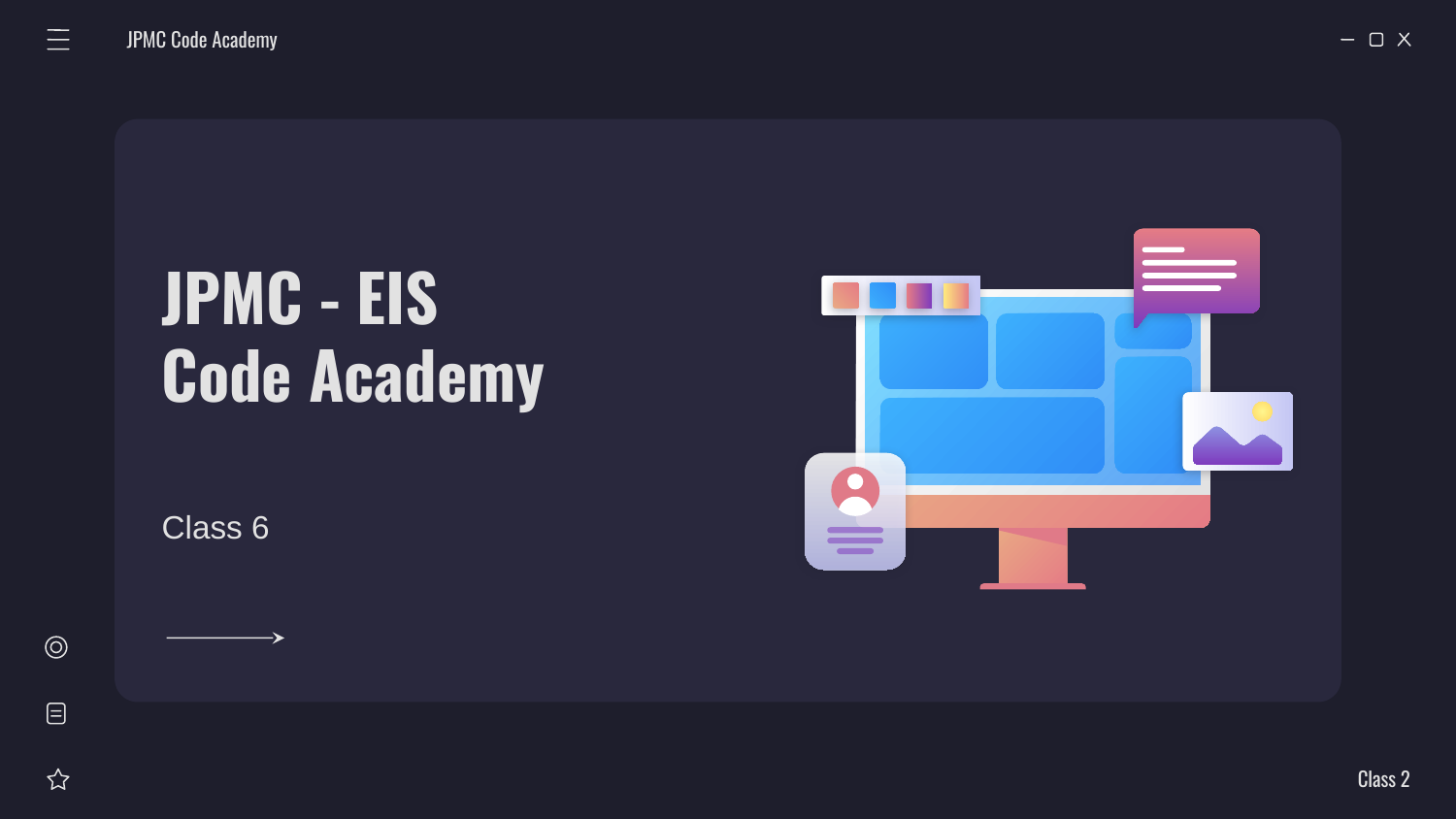

JPMC Code Academy

JPMC - EIS
Code Academy

Class 6

Class 2